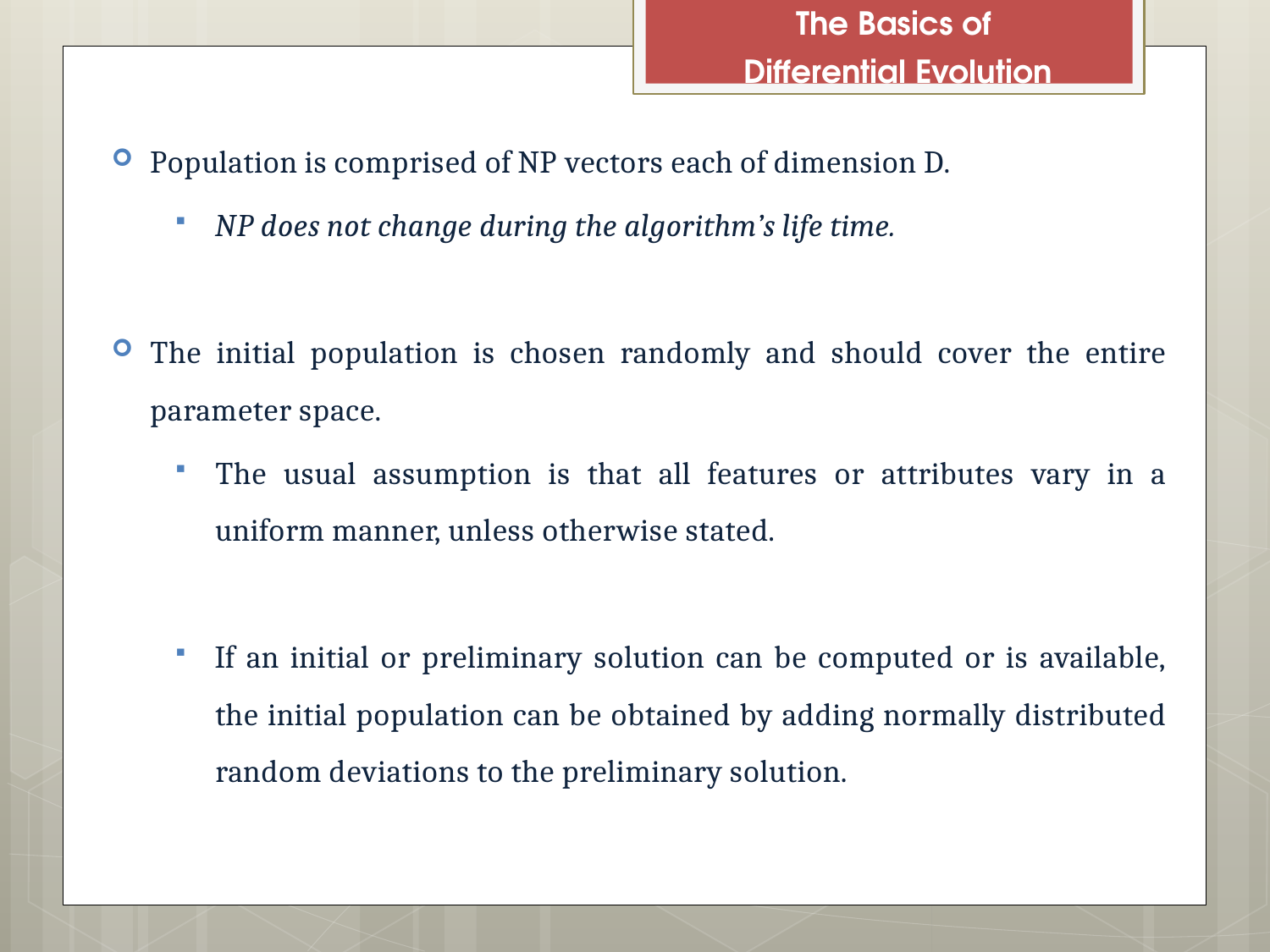

The Basics of
 Differential Evolution
Population is comprised of NP vectors each of dimension D.
NP does not change during the algorithm’s life time.

The initial population is chosen randomly and should cover the entire parameter space.
The usual assumption is that all features or attributes vary in a uniform manner, unless otherwise stated.

If an initial or preliminary solution can be computed or is available, the initial population can be obtained by adding normally distributed random deviations to the preliminary solution.